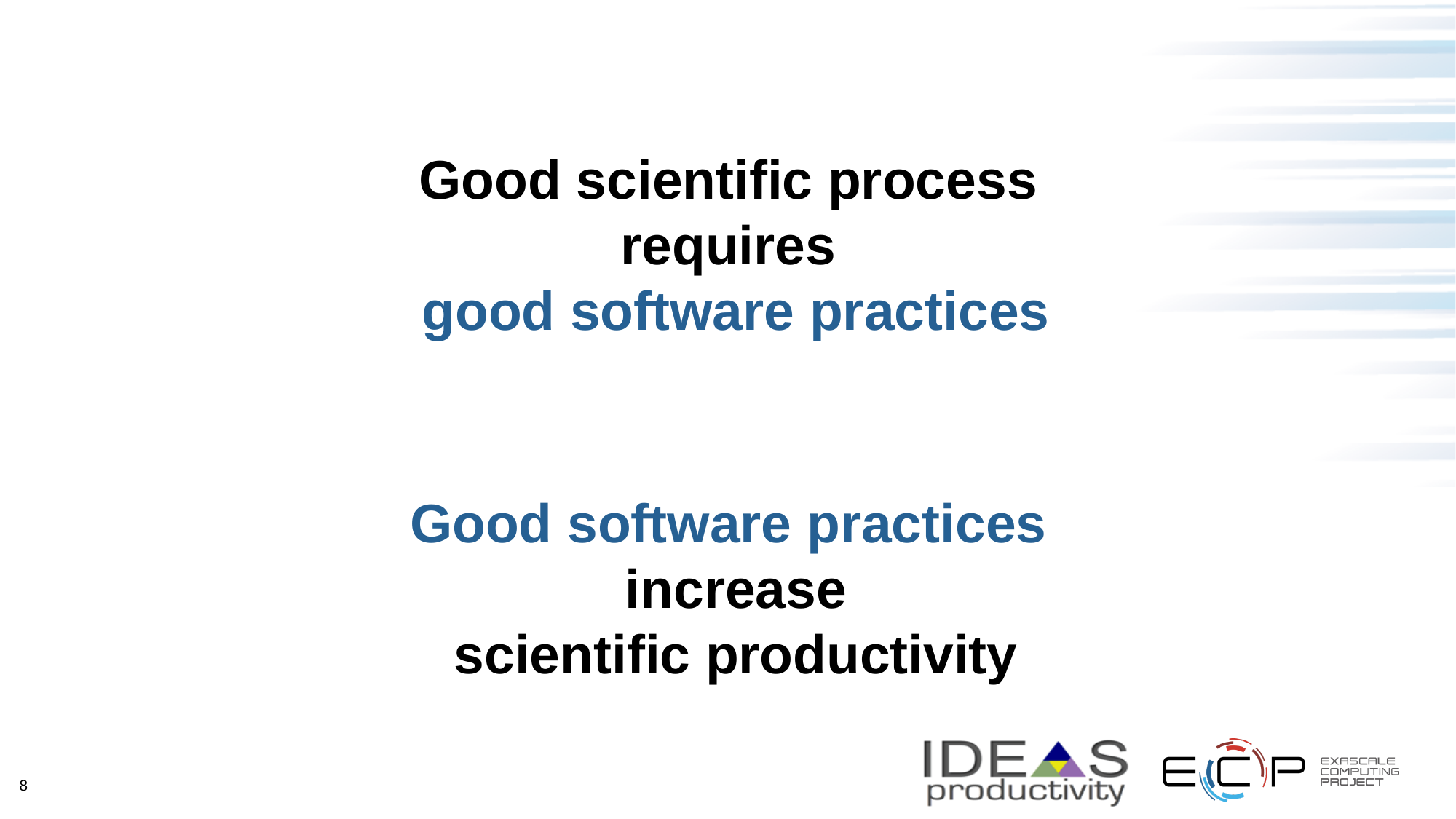

Good scientific process
requires
good software practices
Good software practices
increase
scientific productivity